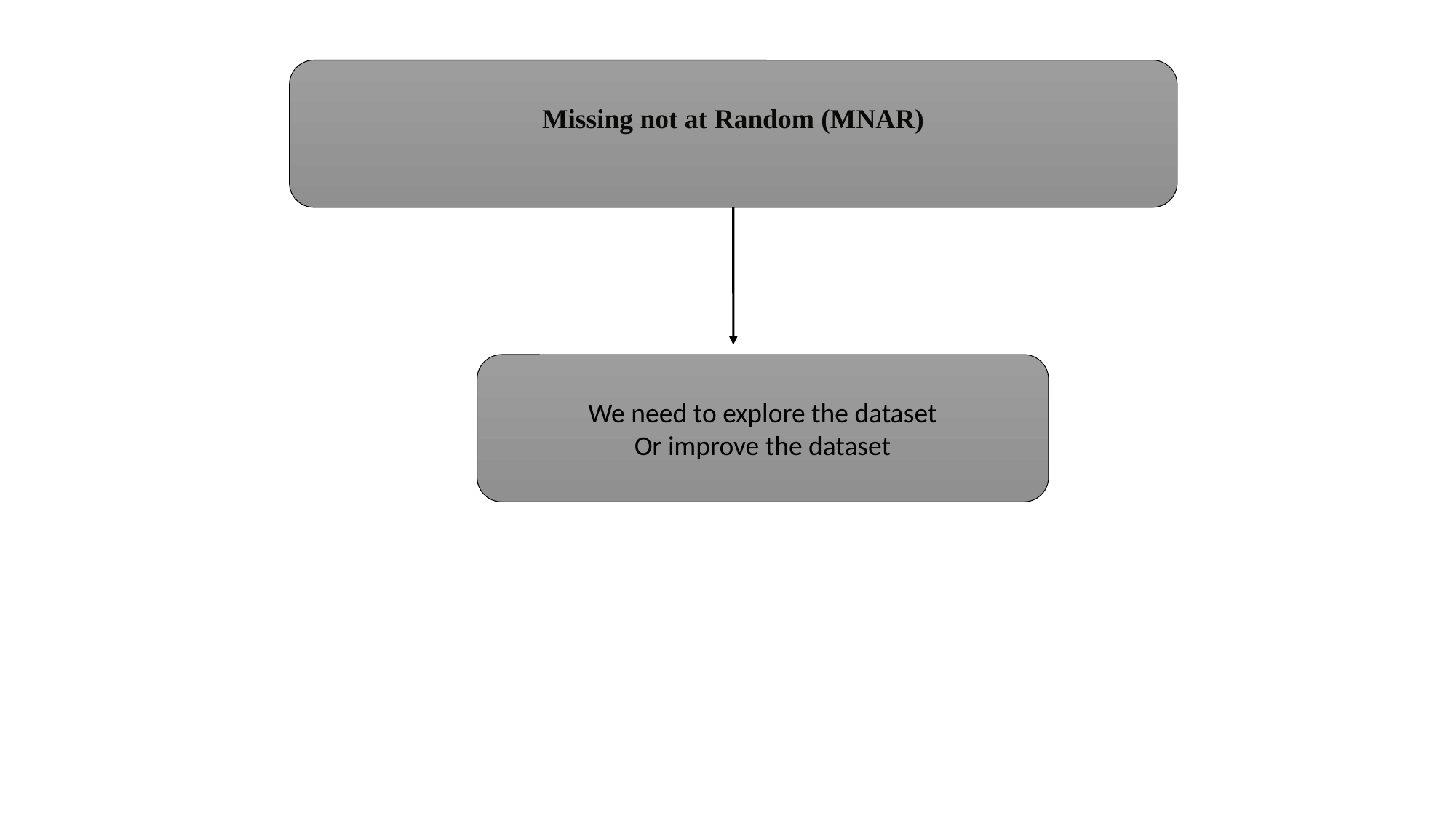

Missing not at Random (MNAR)
We need to explore the dataset
Or improve the dataset